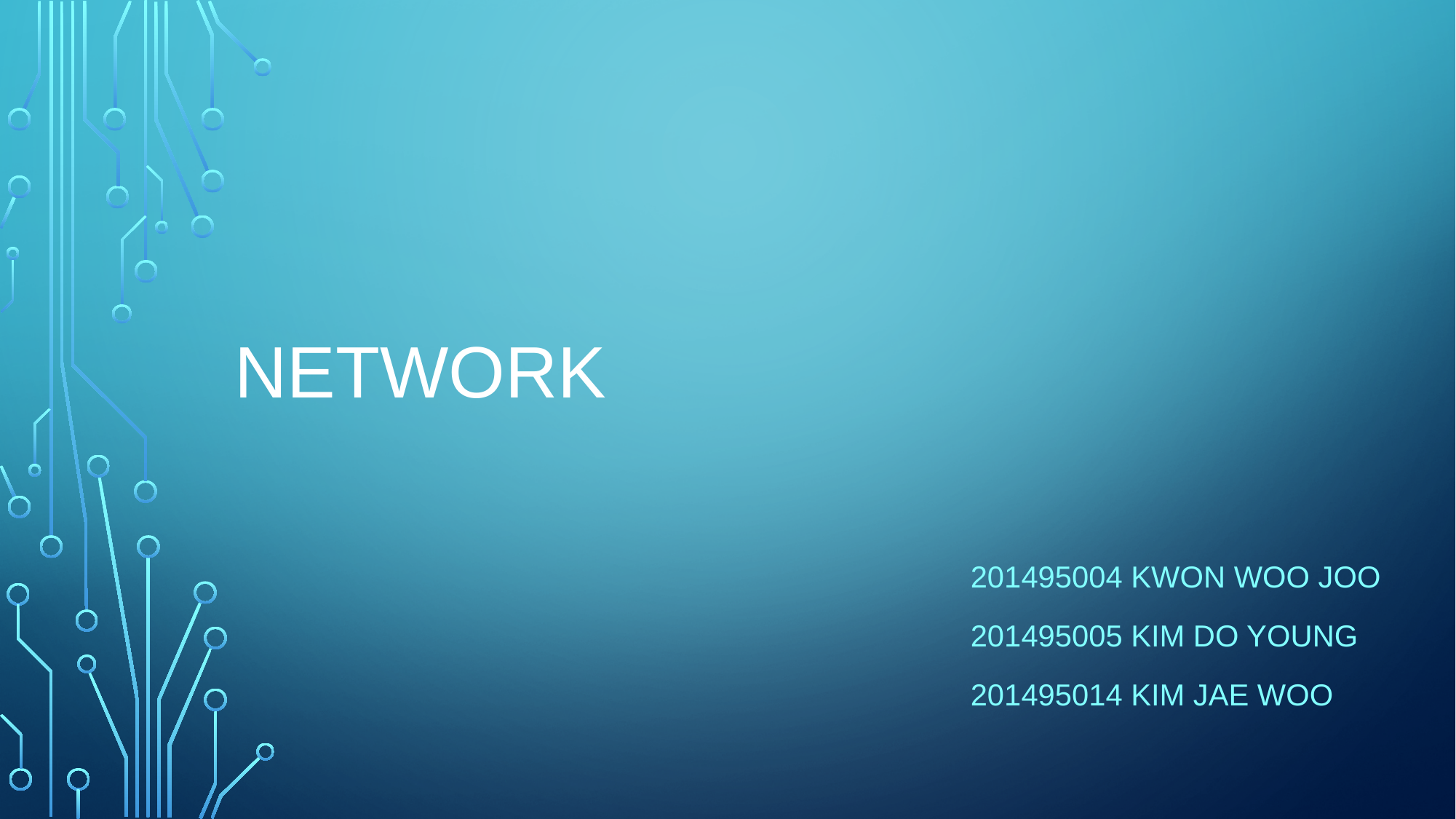

# network
201495004 kwon woo joo
201495005 Kim do young
201495014 Kim jae woo